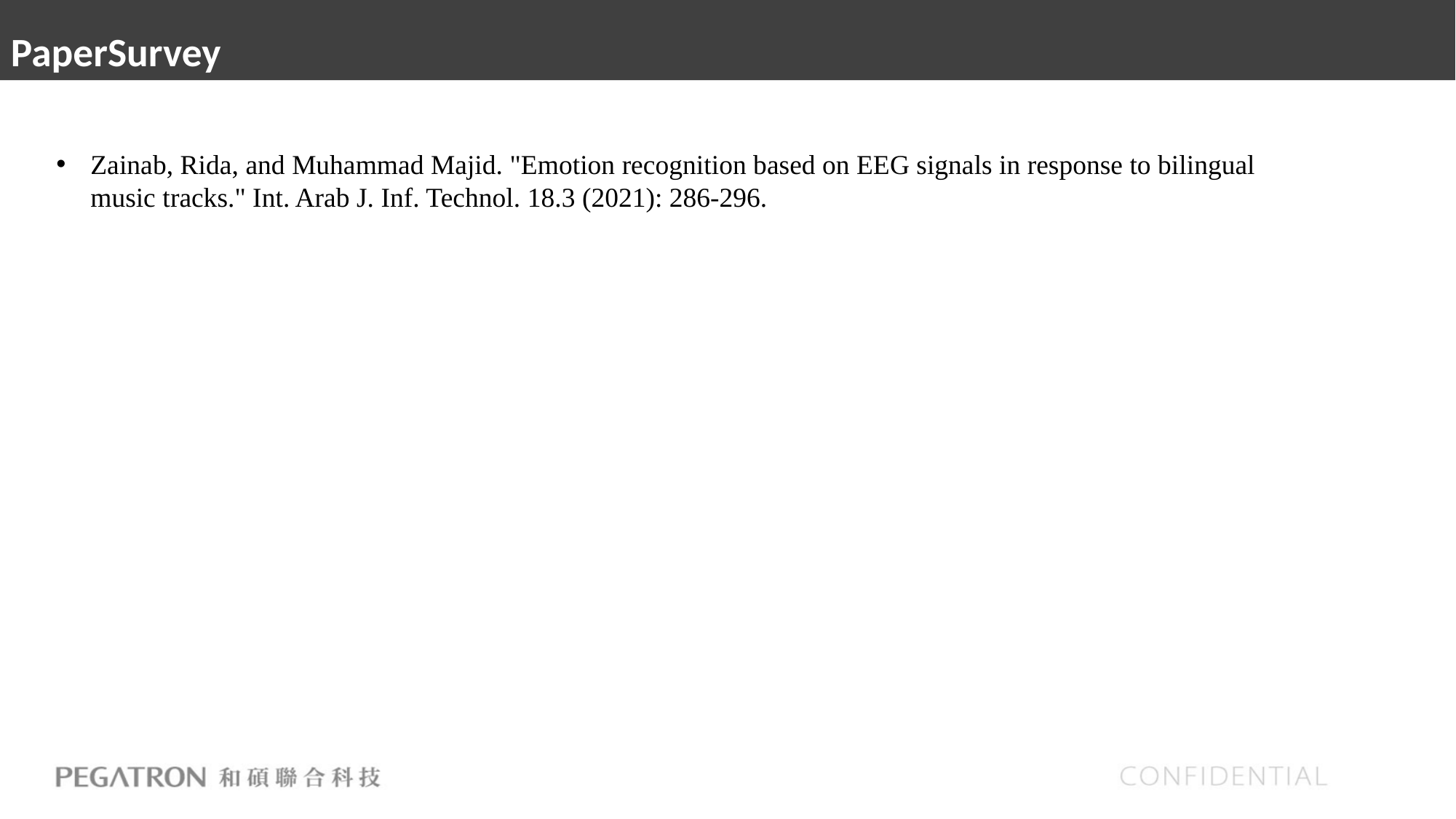

Previous VR experience
PaperSurvey

Zainab, Rida, and Muhammad Majid. "Emotion recognition based on EEG signals in response to bilingual music tracks." Int. Arab J. Inf. Technol. 18.3 (2021): 286-296.